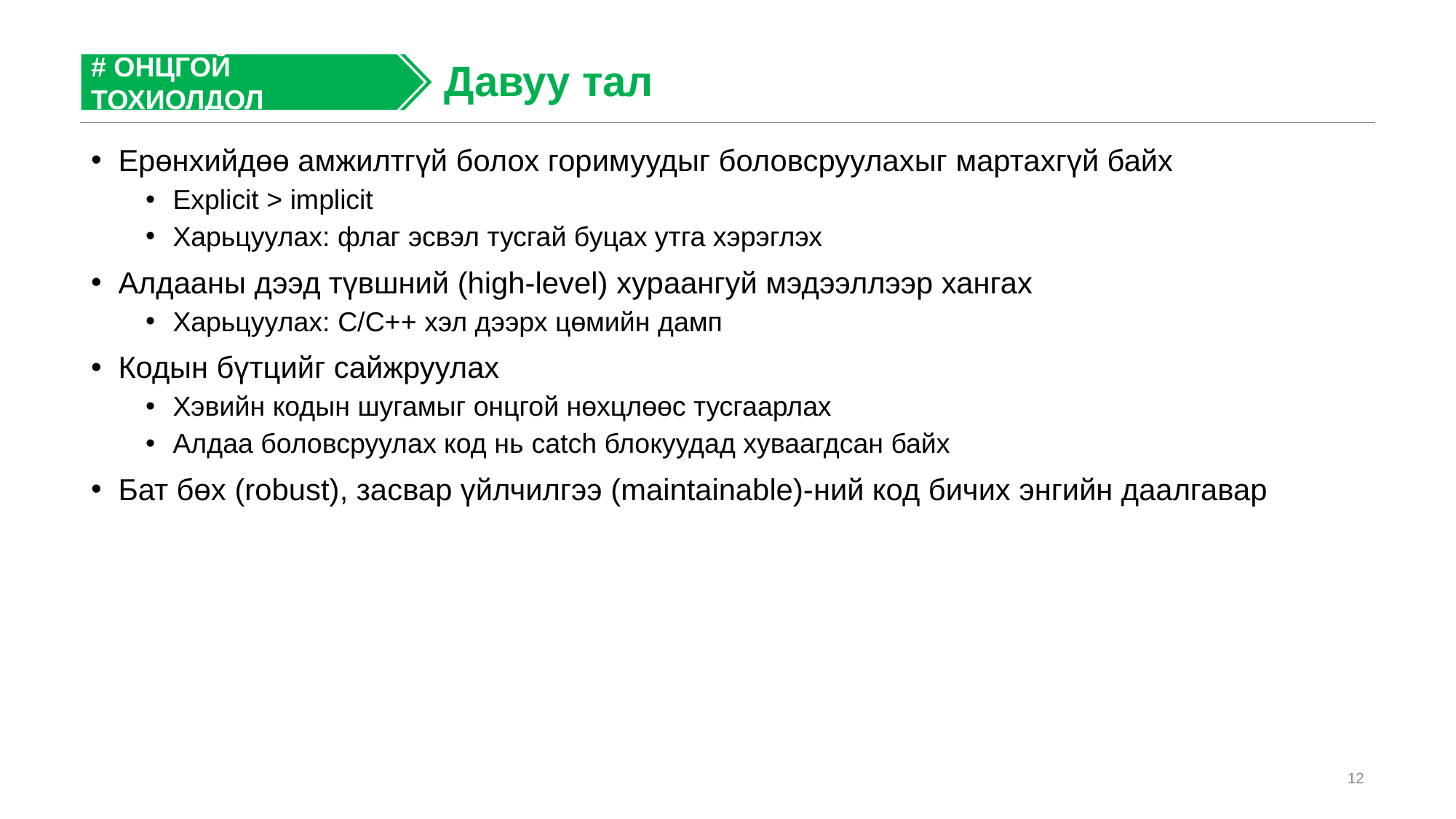

# ОНЦГОЙ ТОХИОЛДОЛ
#
Давуу тал
Ерөнхийдөө амжилтгүй болох горимуудыг боловсруулахыг мартахгүй байх
Explicit > implicit
Харьцуулах: флаг эсвэл тусгай буцах утга хэрэглэх
Алдааны дээд түвшний (high-level) хураангуй мэдээллээр хангах
Харьцуулах: C/C++ хэл дээрх цөмийн дамп
Кодын бүтцийг сайжруулах
Хэвийн кодын шугамыг онцгой нөхцлөөс тусгаарлах
Алдаа боловсруулах код нь catch блокуудад хуваагдсан байх
Бат бөх (robust), засвар үйлчилгээ (maintainable)-ний код бичих энгийн даалгавар
12